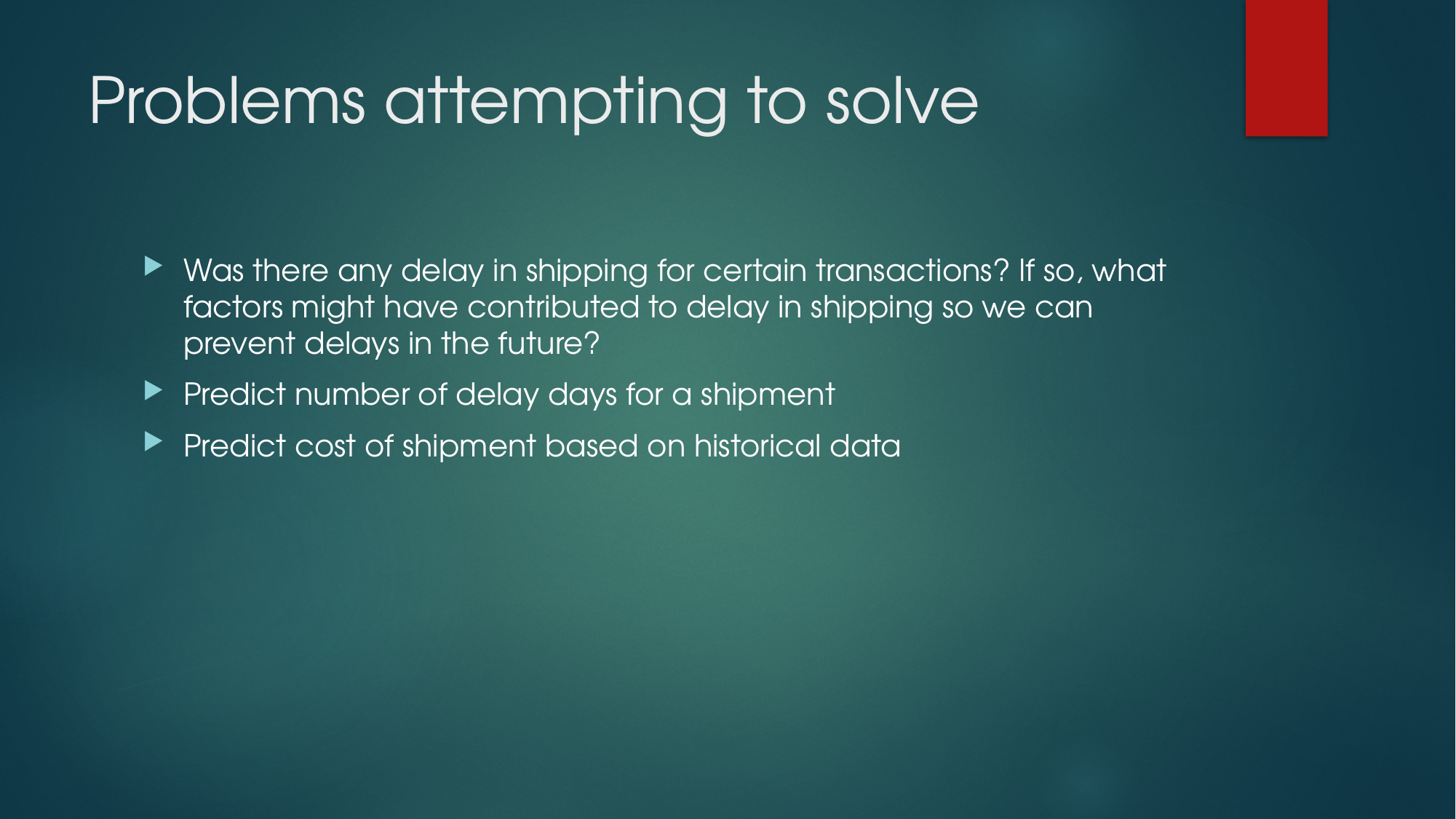

# Problems attempting to solve
Was there any delay in shipping for certain transactions? If so, what factors might have contributed to delay in shipping so we can prevent delays in the future?
Predict number of delay days for a shipment
Predict cost of shipment based on historical data